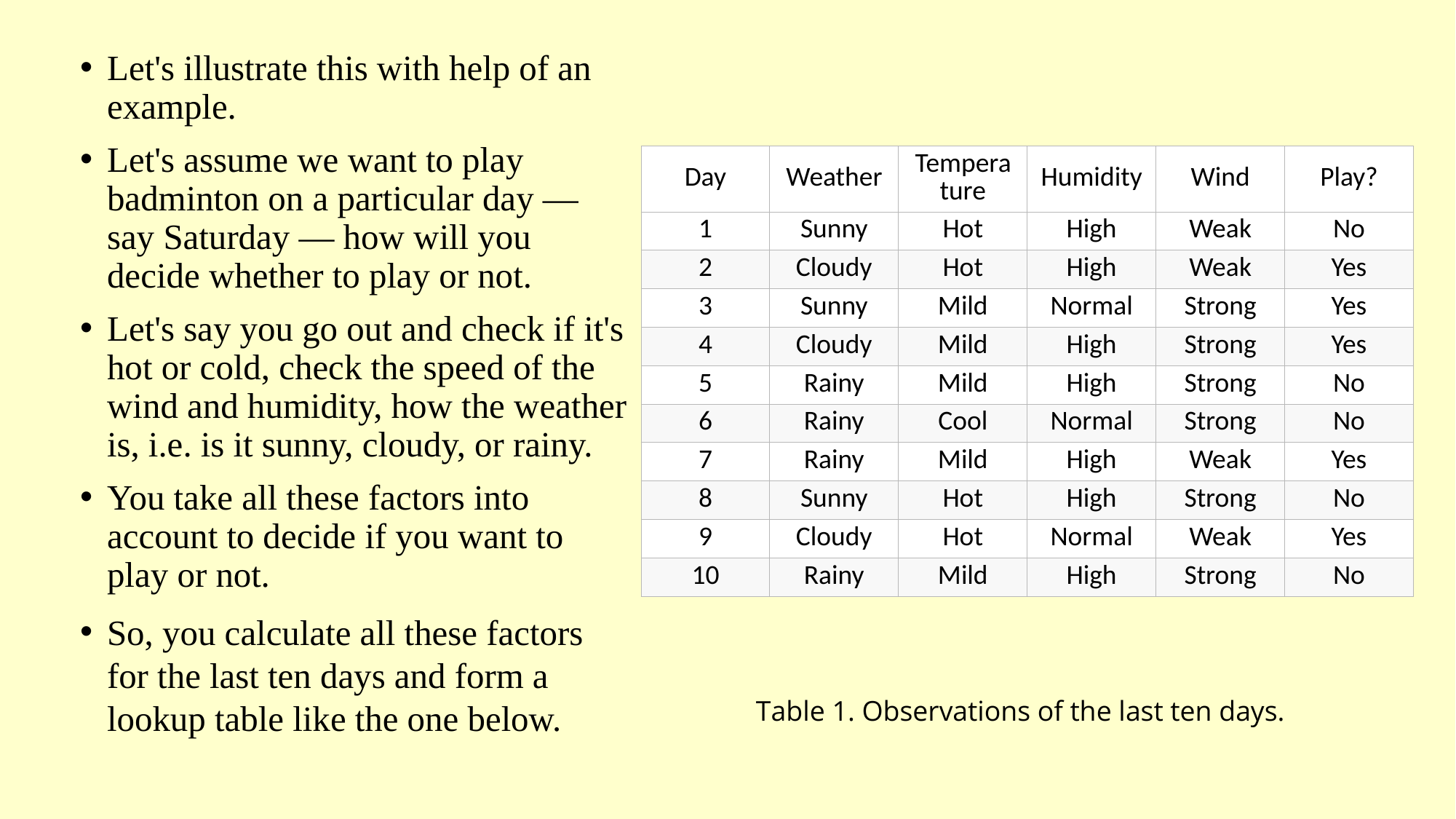

Let's illustrate this with help of an example.
Let's assume we want to play badminton on a particular day — say Saturday — how will you decide whether to play or not.
Let's say you go out and check if it's hot or cold, check the speed of the wind and humidity, how the weather is, i.e. is it sunny, cloudy, or rainy.
You take all these factors into account to decide if you want to play or not.
So, you calculate all these factors for the last ten days and form a lookup table like the one below.
| Day | Weather | Temperature | Humidity | Wind | Play? |
| --- | --- | --- | --- | --- | --- |
| 1 | Sunny | Hot | High | Weak | No |
| 2 | Cloudy | Hot | High | Weak | Yes |
| 3 | Sunny | Mild | Normal | Strong | Yes |
| 4 | Cloudy | Mild | High | Strong | Yes |
| 5 | Rainy | Mild | High | Strong | No |
| 6 | Rainy | Cool | Normal | Strong | No |
| 7 | Rainy | Mild | High | Weak | Yes |
| 8 | Sunny | Hot | High | Strong | No |
| 9 | Cloudy | Hot | Normal | Weak | Yes |
| 10 | Rainy | Mild | High | Strong | No |
Table 1. Observations of the last ten days.